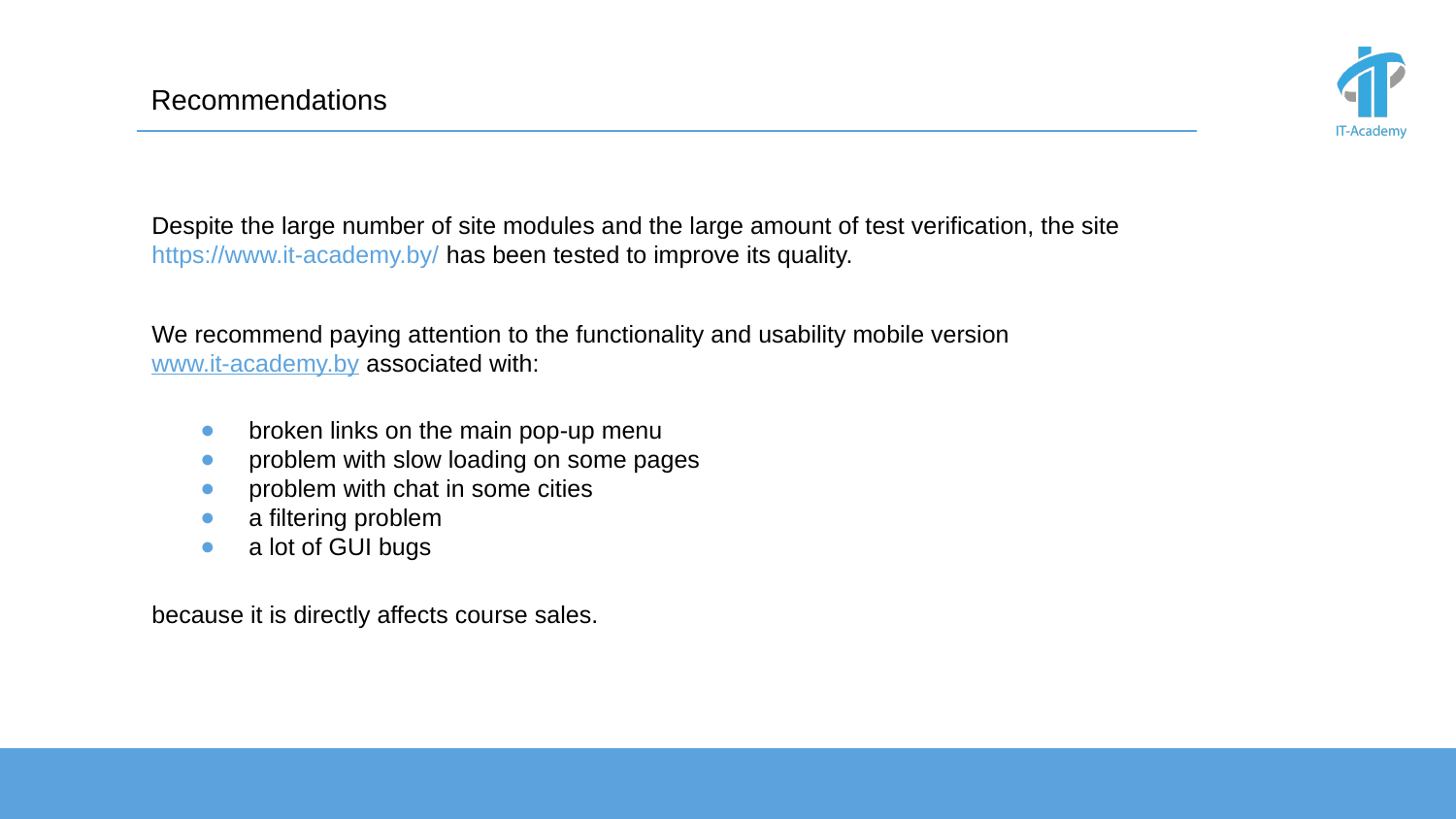

Recommendations
Despite the large number of site modules and the large amount of test verification, the site https://www.it-academy.by/ has been tested to improve its quality.
We recommend paying attention to the functionality and usability mobile version
www.it-academy.by associated with:
broken links on the main pop-up menu
problem with slow loading on some pages
problem with chat in some cities
a filtering problem
a lot of GUI bugs
because it is directly affects course sales.